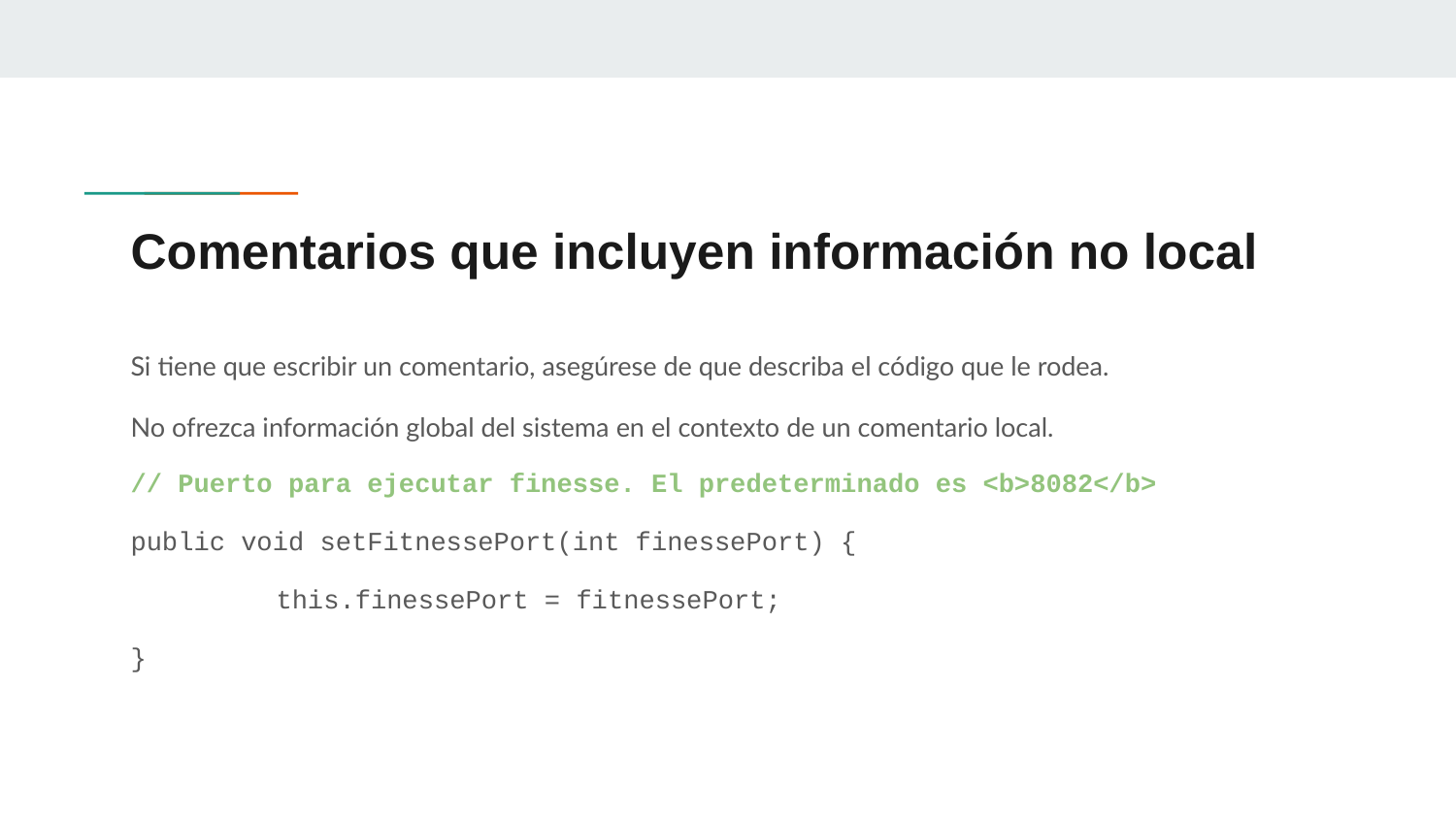

# Comentarios que incluyen información no local
Si tiene que escribir un comentario, asegúrese de que describa el código que le rodea.
No ofrezca información global del sistema en el contexto de un comentario local.
// Puerto para ejecutar finesse. El predeterminado es <b>8082</b>
public void setFitnessePort(int finessePort) {
	this.finessePort = fitnessePort;
}